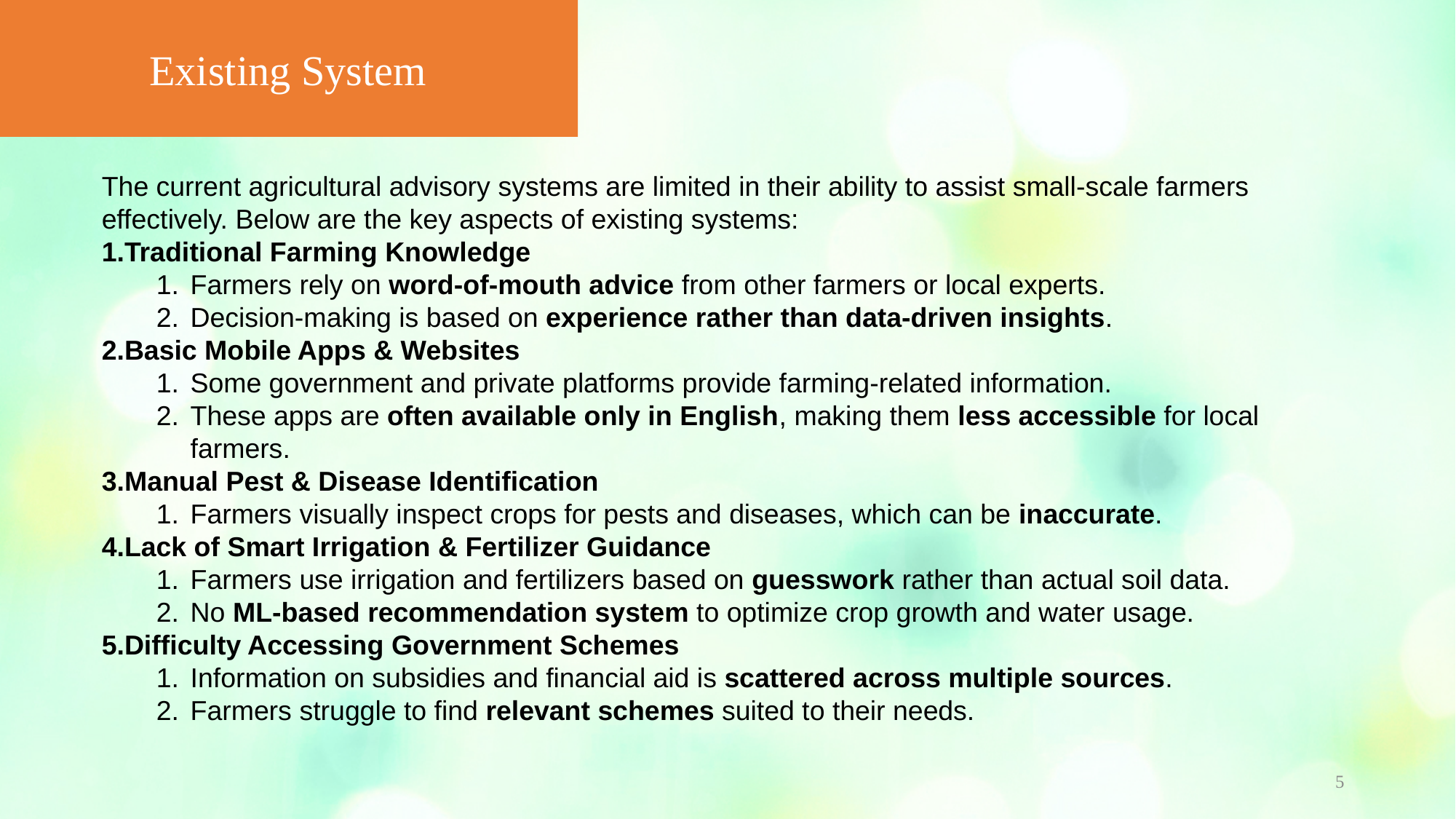

Existing System
The current agricultural advisory systems are limited in their ability to assist small-scale farmers effectively. Below are the key aspects of existing systems:
Traditional Farming Knowledge
Farmers rely on word-of-mouth advice from other farmers or local experts.
Decision-making is based on experience rather than data-driven insights.
Basic Mobile Apps & Websites
Some government and private platforms provide farming-related information.
These apps are often available only in English, making them less accessible for local farmers.
Manual Pest & Disease Identification
Farmers visually inspect crops for pests and diseases, which can be inaccurate.
Lack of Smart Irrigation & Fertilizer Guidance
Farmers use irrigation and fertilizers based on guesswork rather than actual soil data.
No ML-based recommendation system to optimize crop growth and water usage.
Difficulty Accessing Government Schemes
Information on subsidies and financial aid is scattered across multiple sources.
Farmers struggle to find relevant schemes suited to their needs.

5